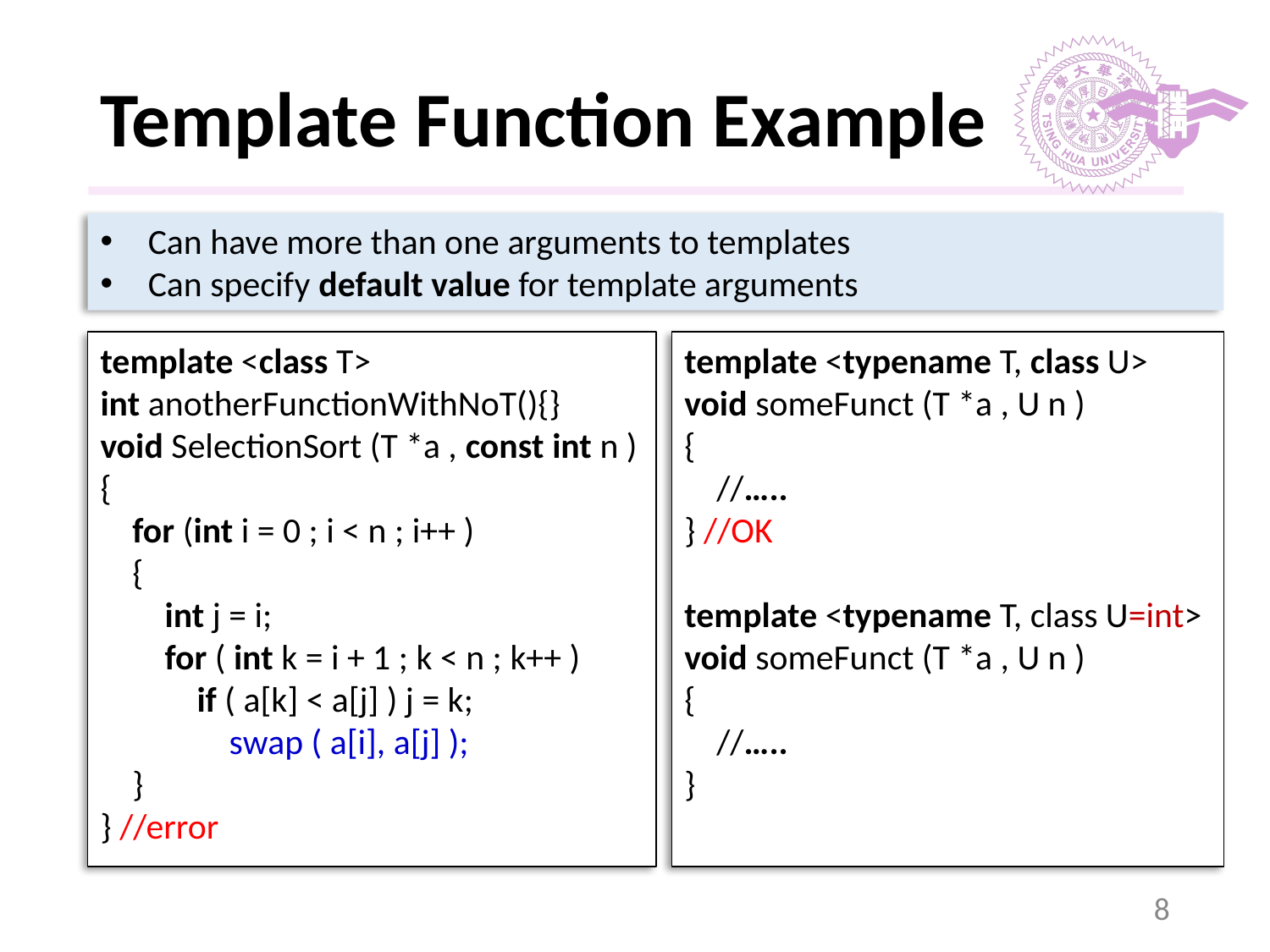

# Template Function Example
Can have more than one arguments to templates
Can specify default value for template arguments
template <class T>
int anotherFunctionWithNoT(){}
void SelectionSort (T *a , const int n )
{
    for (int i = 0 ; i < n ; i++ )
    {
        int j = i;
        for ( int k = i + 1 ; k < n ; k++ )
            if ( a[k] < a[j] ) j = k;
                swap ( a[i], a[j] );
    }
} //error
template <typename T, class U>
void someFunct (T *a , U n )
{
    //…..
} //OK

template <typename T, class U=int>
void someFunct (T *a , U n )
{
    //…..
}

8